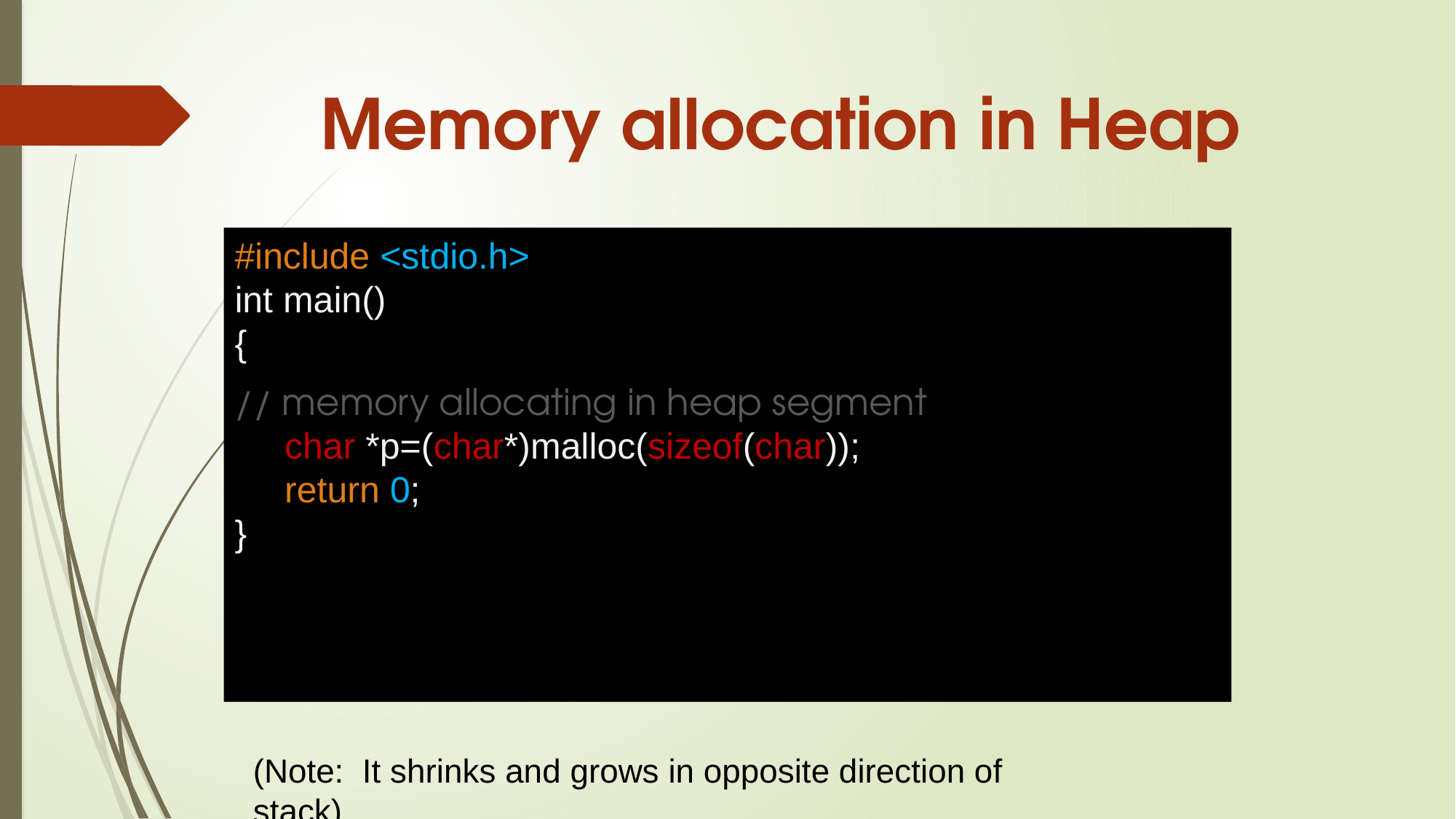

# Memory allocation in Heap
#include <stdio.h>
int main()
{
// memory allocating in heap segment
     char *p=(char*)malloc(sizeof(char));
     return 0;
}
(Note:  It shrinks and grows in opposite direction of stack)